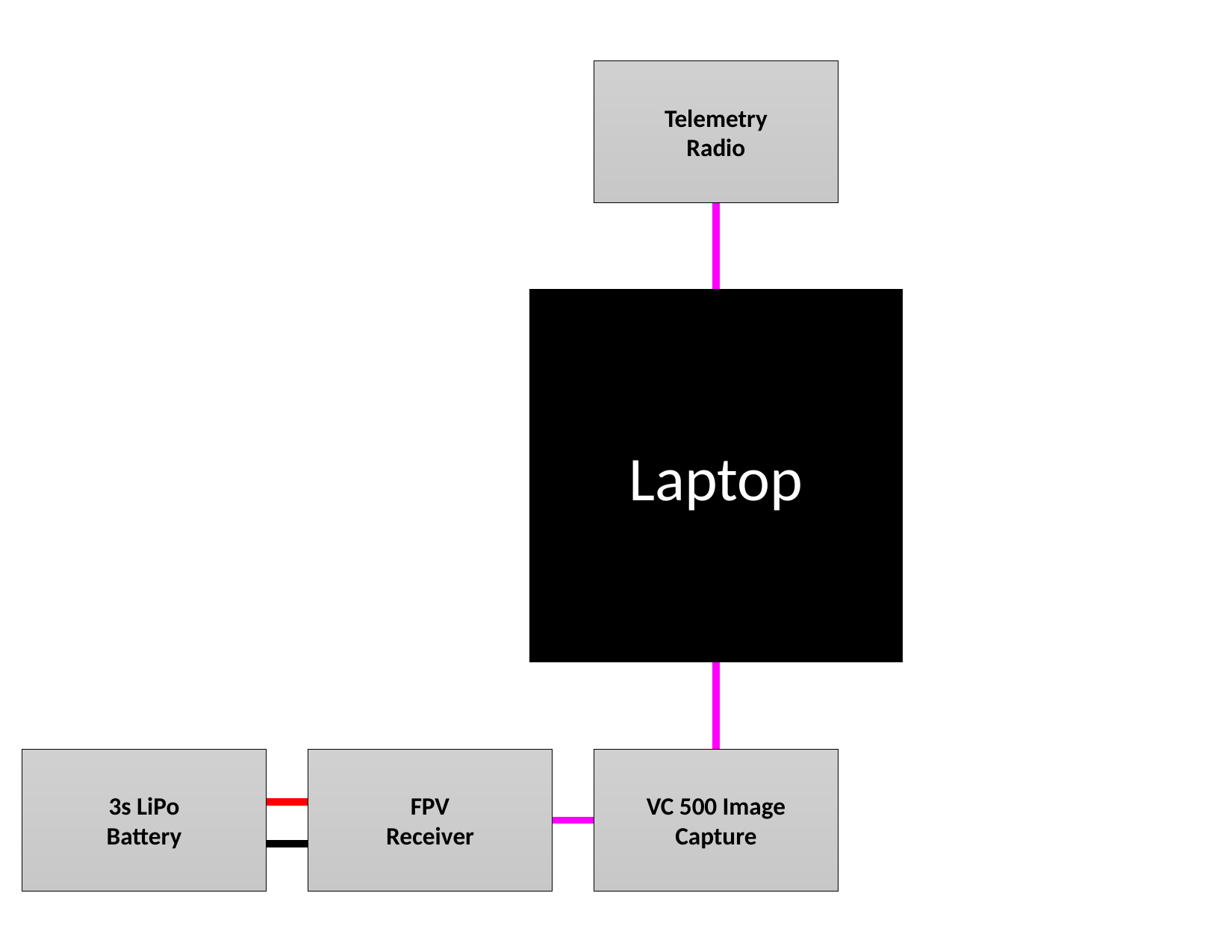

Telemetry
Radio
Laptop
3s LiPo
Battery
FPV
Receiver
VC 500 Image Capture